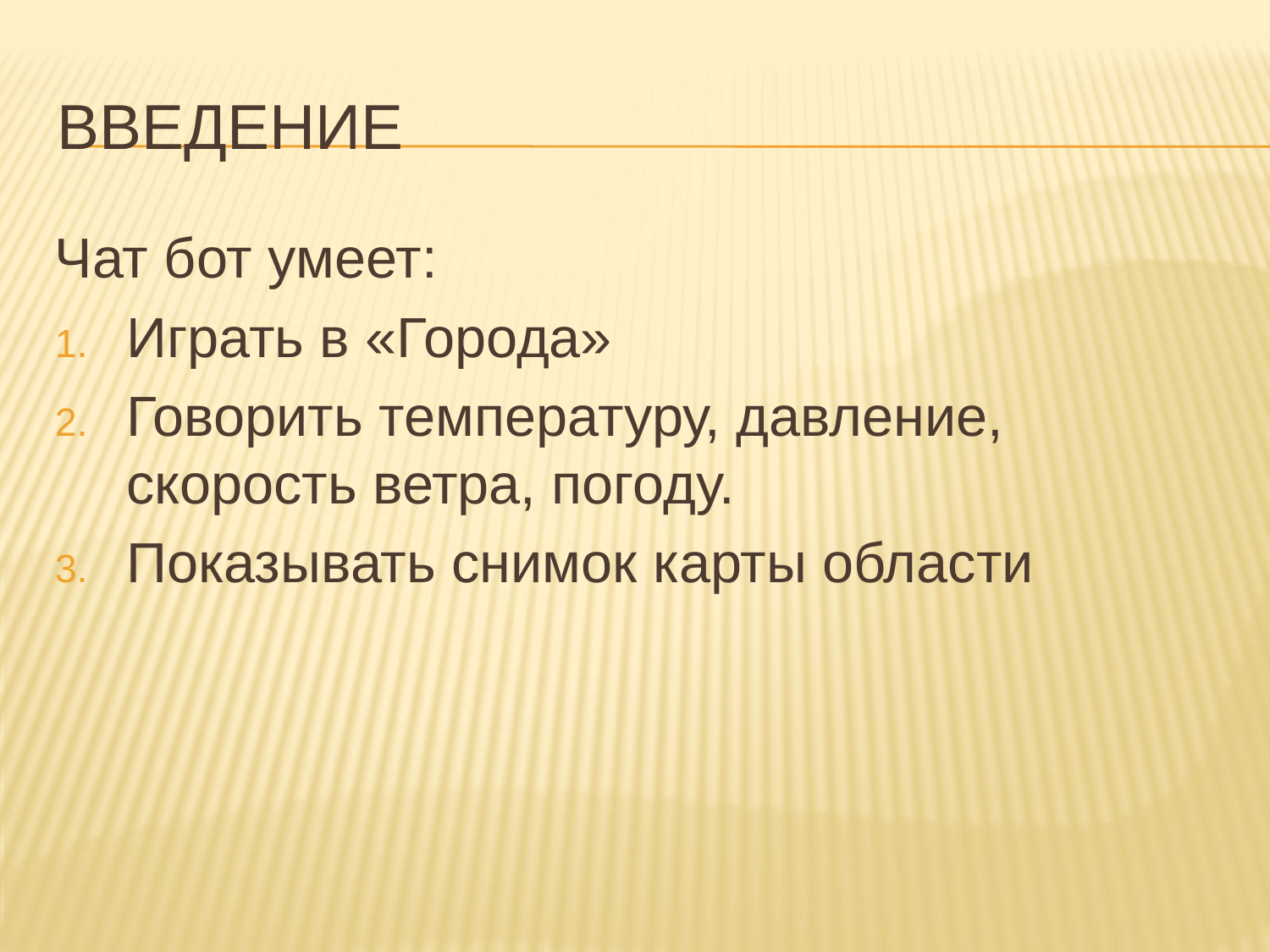

# Введение
Чат бот умеет:
Играть в «Города»
Говорить температуру, давление, скорость ветра, погоду.
Показывать снимок карты области